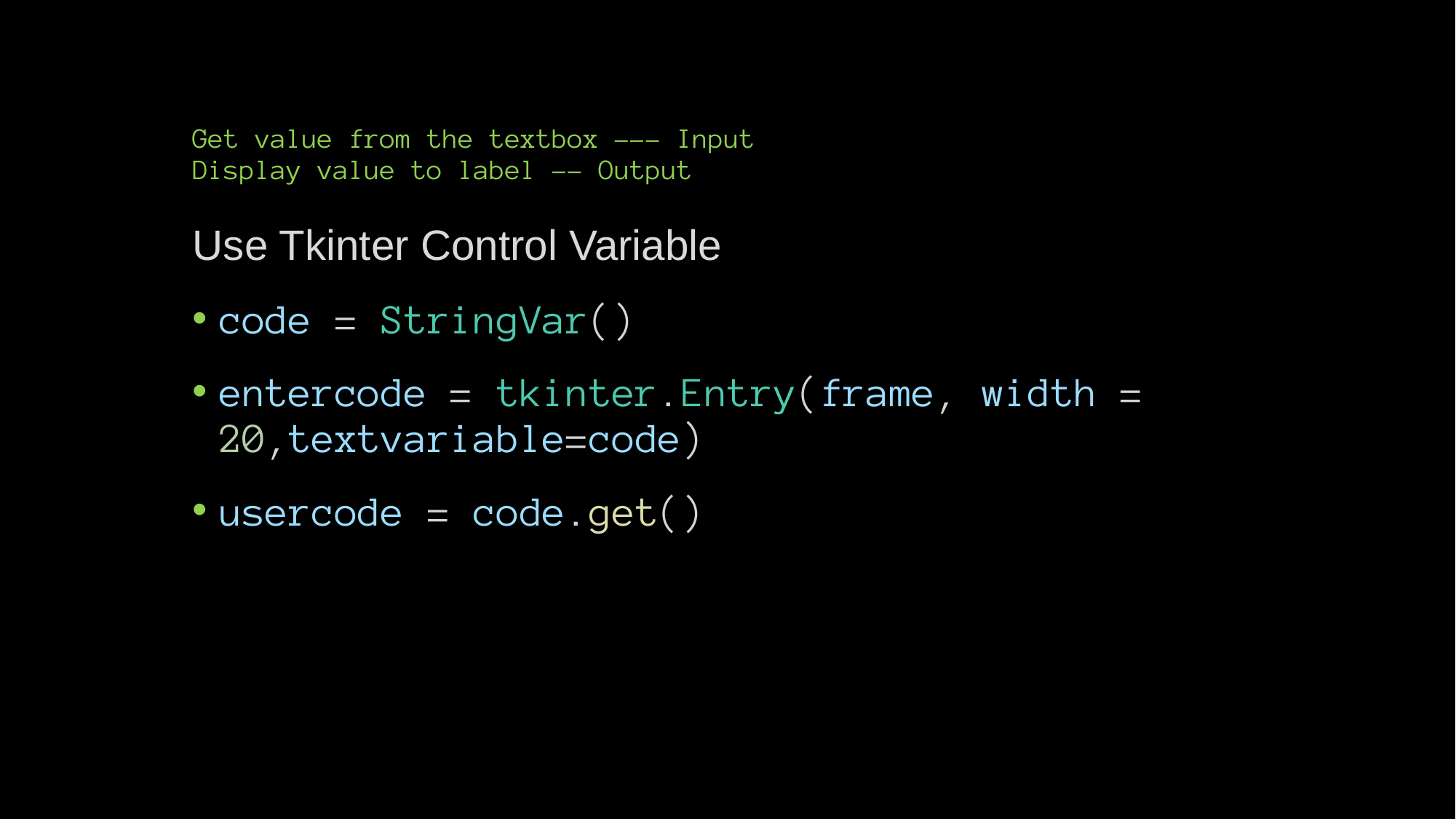

# Get value from the textbox --- Input Display value to label -- Output
Use Tkinter Control Variable
code = StringVar()
entercode = tkinter.Entry(frame, width = 20,textvariable=code)
usercode = code.get()